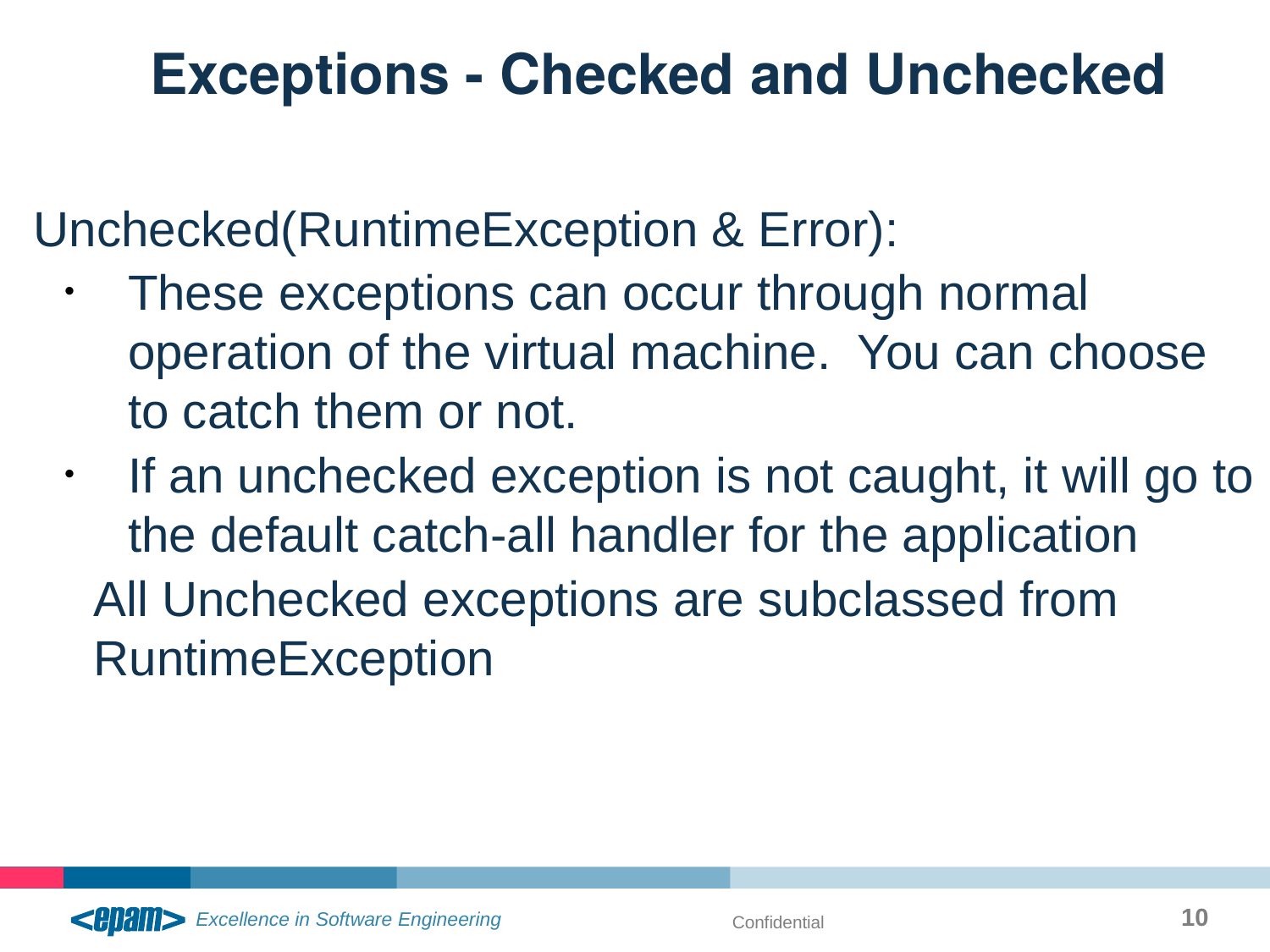

Exceptions - Checked and Unchecked
Unchecked(RuntimeException & Error):
These exceptions can occur through normal operation of the virtual machine.  You can choose to catch them or not.
If an unchecked exception is not caught, it will go to the default catch-all handler for the application
All Unchecked exceptions are subclassed from RuntimeException
10
Confidential